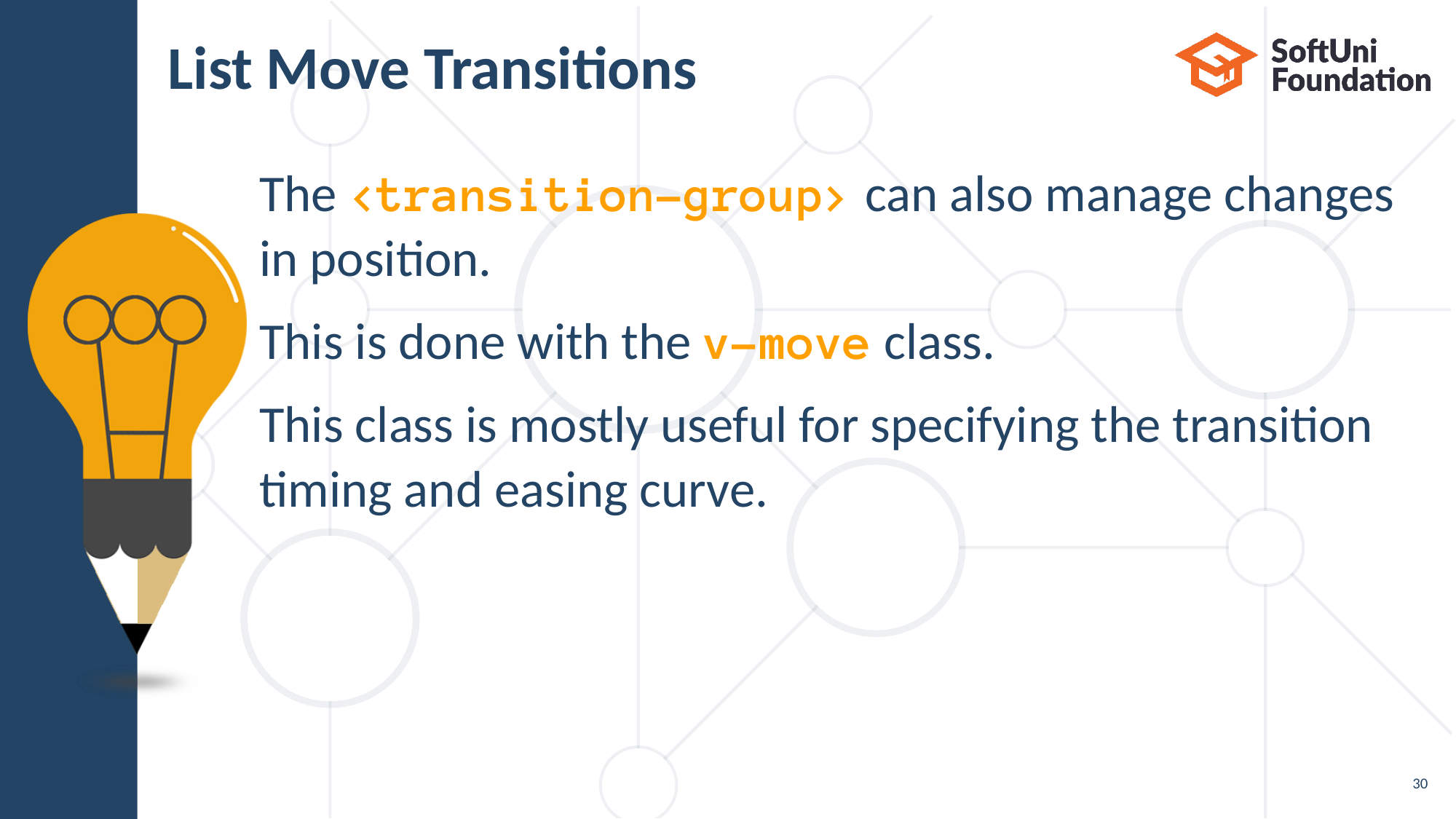

# List Move Transitions
The <transition-group> can also manage changes in position.
This is done with the v-move class.
This class is mostly useful for specifying the transition
timing and easing curve.

30